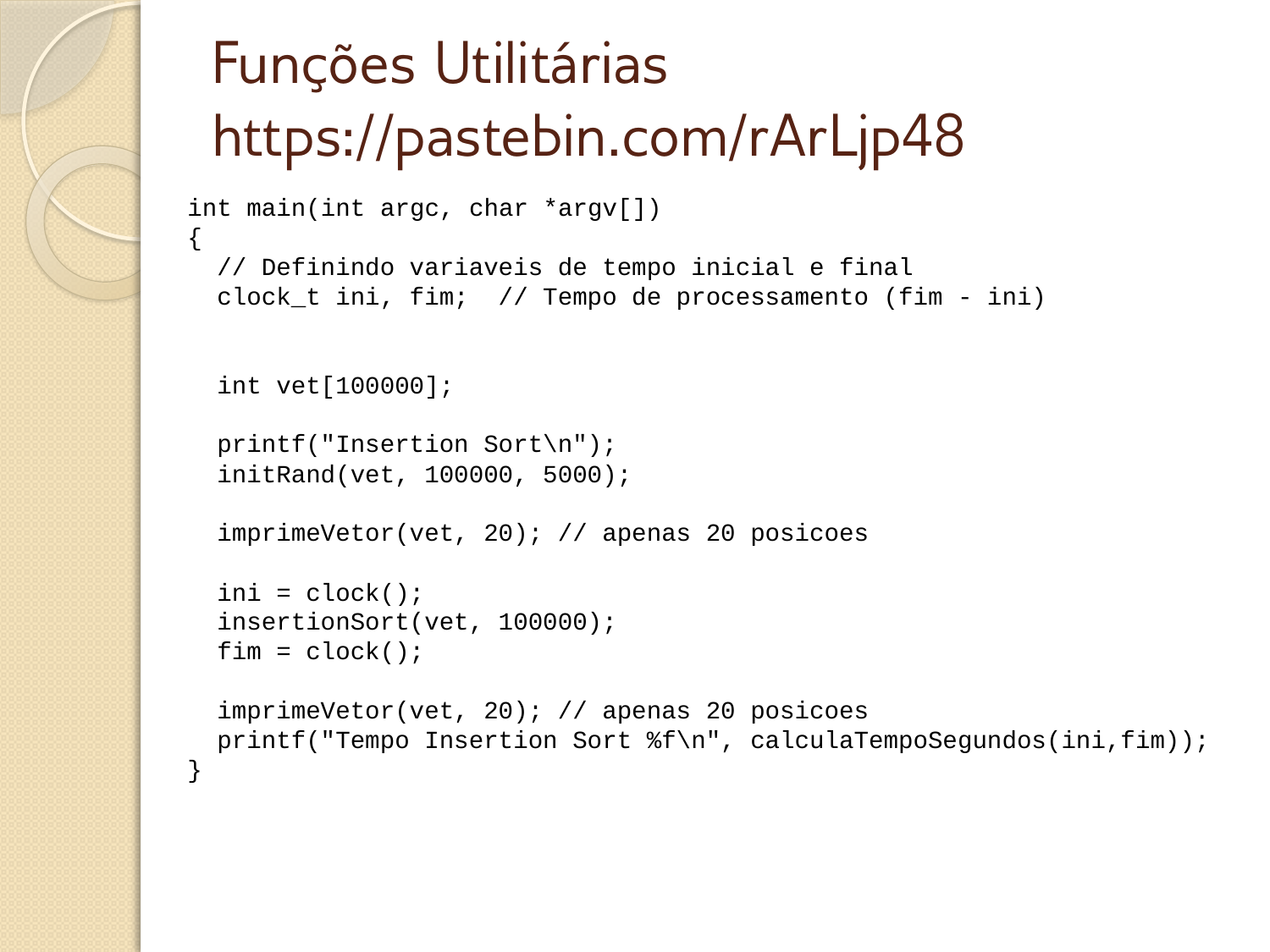

# Funções Utilitárias https://pastebin.com/rArLjp48
int main(int argc, char *argv[])
{
  // Definindo variaveis de tempo inicial e final
  clock_t ini, fim;  // Tempo de processamento (fim - ini)

  int vet[100000];

  printf("Insertion Sort\n");
  initRand(vet, 100000, 5000);

  imprimeVetor(vet, 20); // apenas 20 posicoes

  ini = clock();
  insertionSort(vet, 100000);
  fim = clock();

  imprimeVetor(vet, 20); // apenas 20 posicoes
  printf("Tempo Insertion Sort %f\n", calculaTempoSegundos(ini,fim));
}